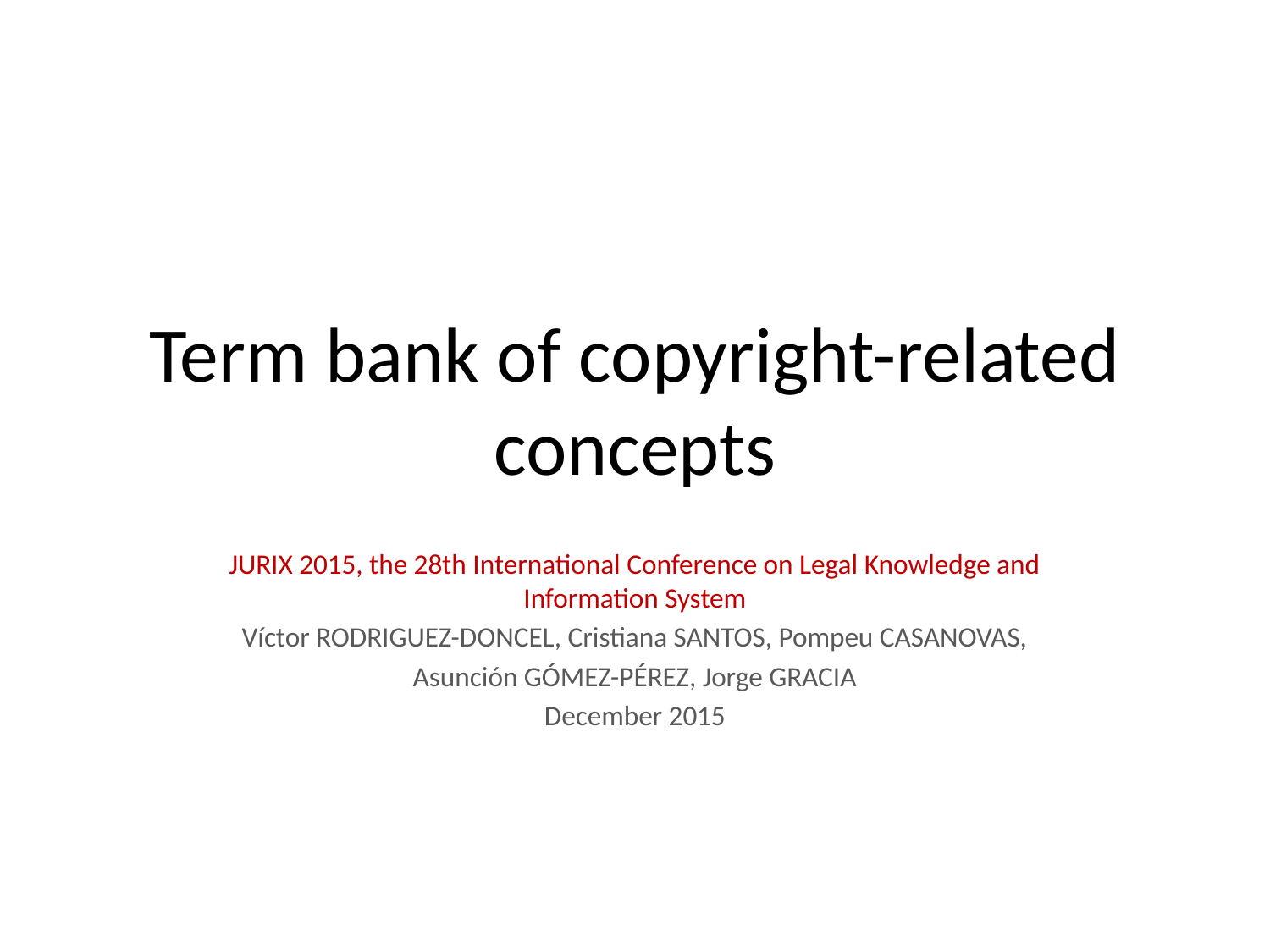

# Term bank of copyright-related concepts
JURIX 2015, the 28th International Conference on Legal Knowledge and Information System
Víctor RODRIGUEZ-DONCEL, Cristiana SANTOS, Pompeu CASANOVAS,
Asunción GÓMEZ-PÉREZ, Jorge GRACIA
December 2015